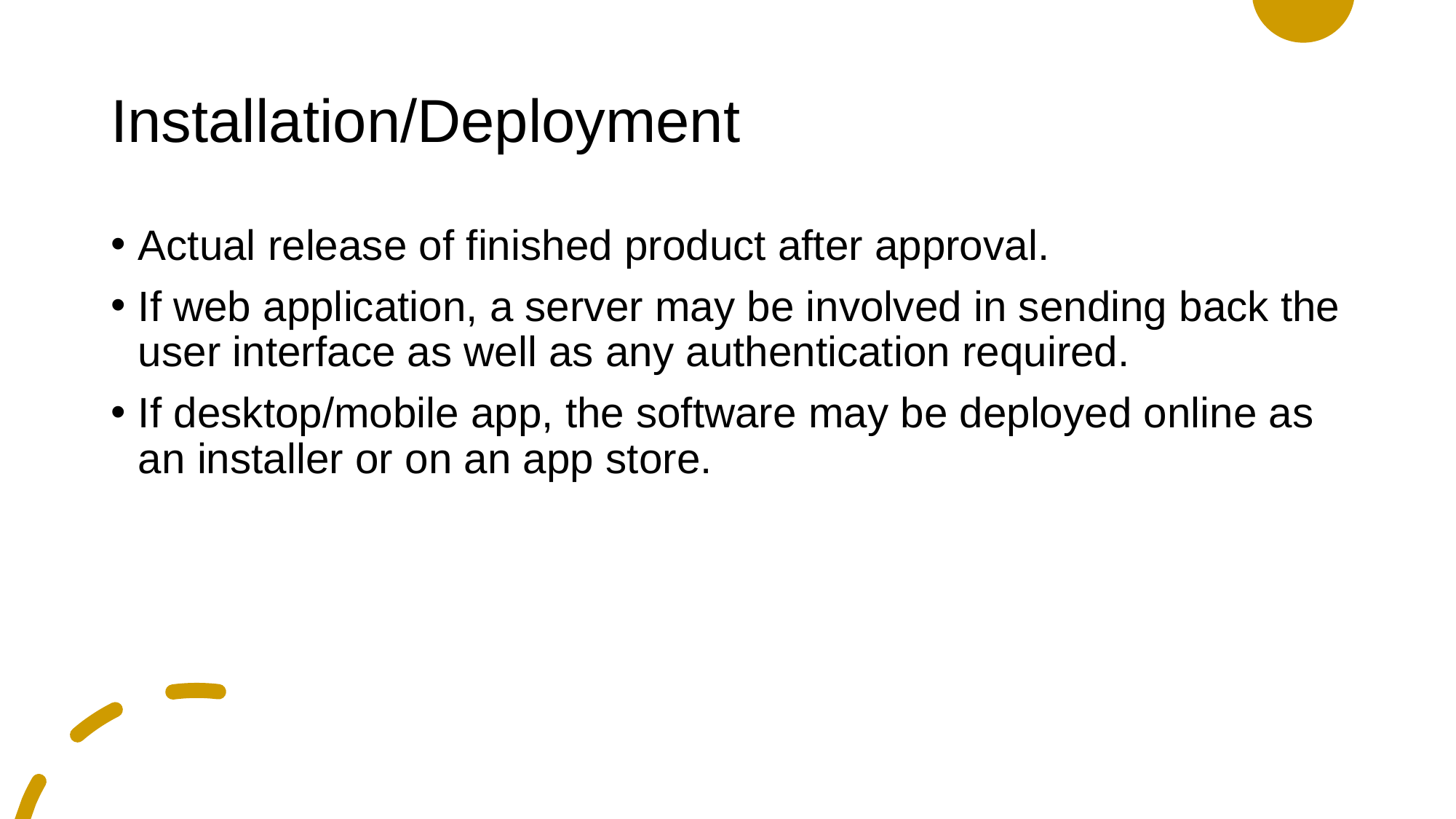

# Installation/Deployment
Actual release of finished product after approval.
If web application, a server may be involved in sending back the user interface as well as any authentication required.
If desktop/mobile app, the software may be deployed online as an installer or on an app store.